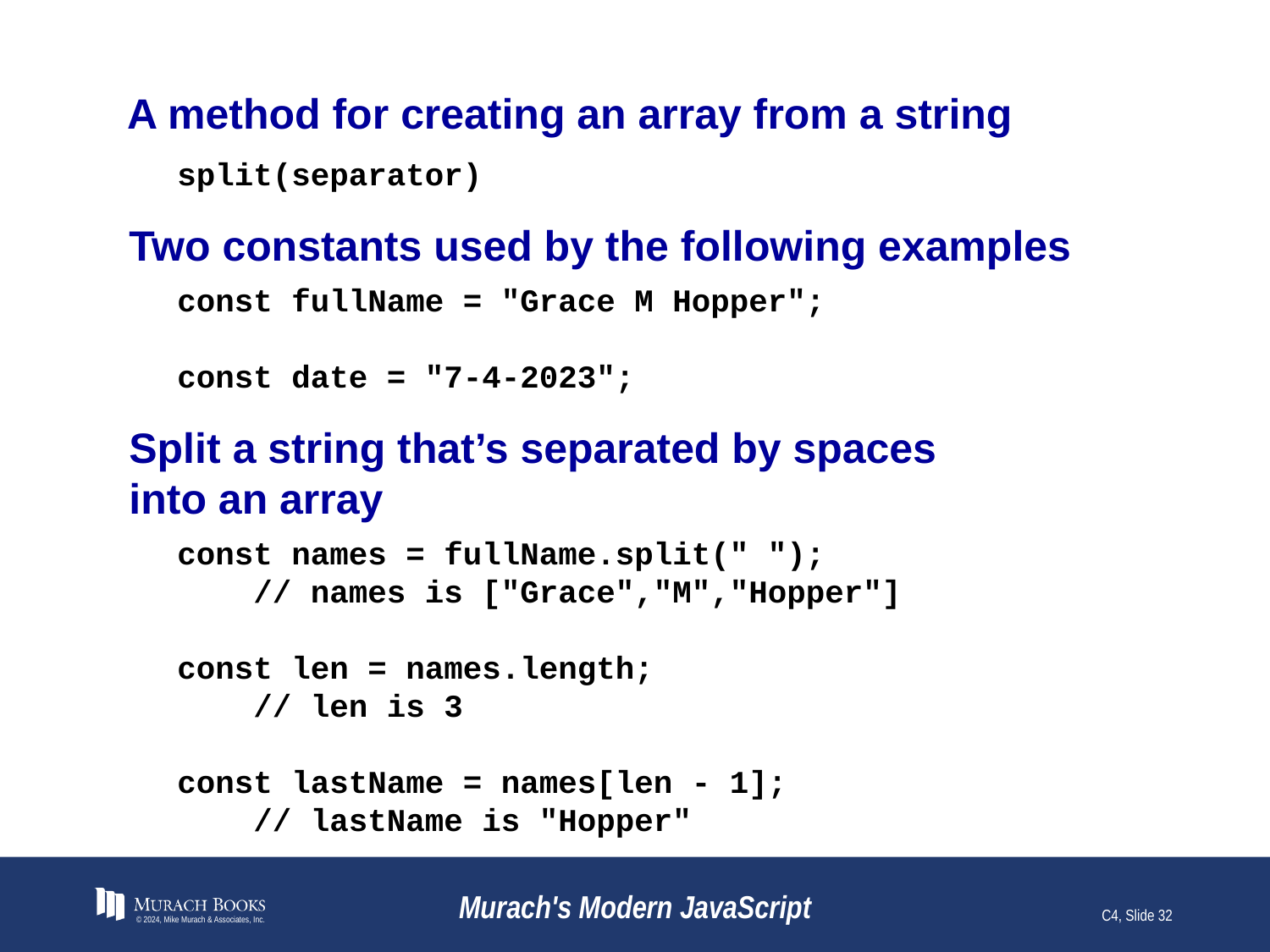

# A method for creating an array from a string
split(separator)
Two constants used by the following examples
const fullName = "Grace M Hopper";

const date = "7-4-2023";
Split a string that’s separated by spaces
into an array
const names = fullName.split(" ");
    // names is ["Grace","M","Hopper"]

const len = names.length;
    // len is 3

const lastName = names[len - 1];
    // lastName is "Hopper"

© 2024, Mike Murach & Associates, Inc.
Murach's Modern JavaScript

C4, Slide 32